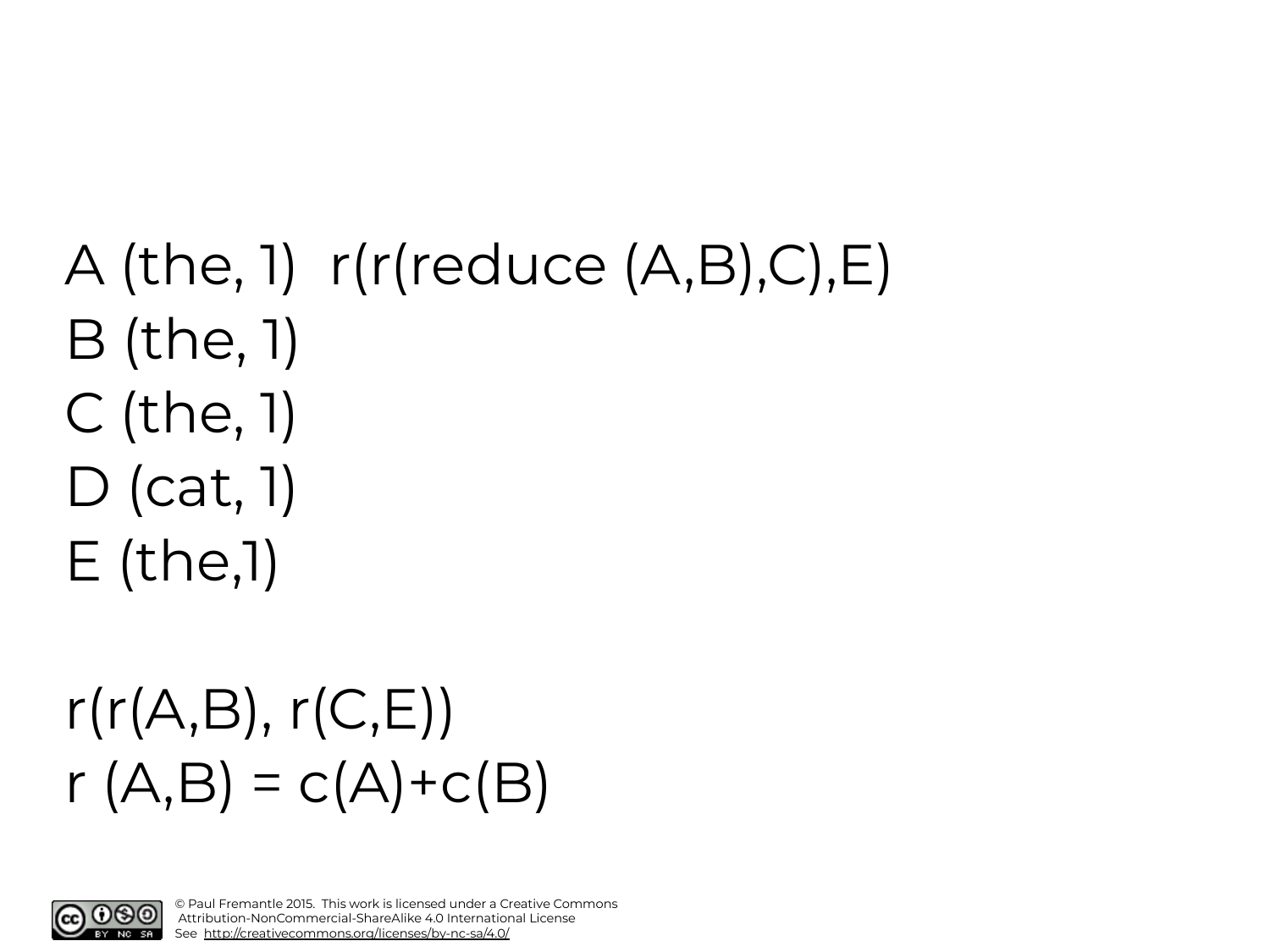

A (the, 1)  r(r(reduce (A,B),C),E)
B (the, 1)
C (the, 1)
D (cat, 1)
E (the,1)

r(r(A,B), r(C,E))
r (A,B) = c(A)+c(B)